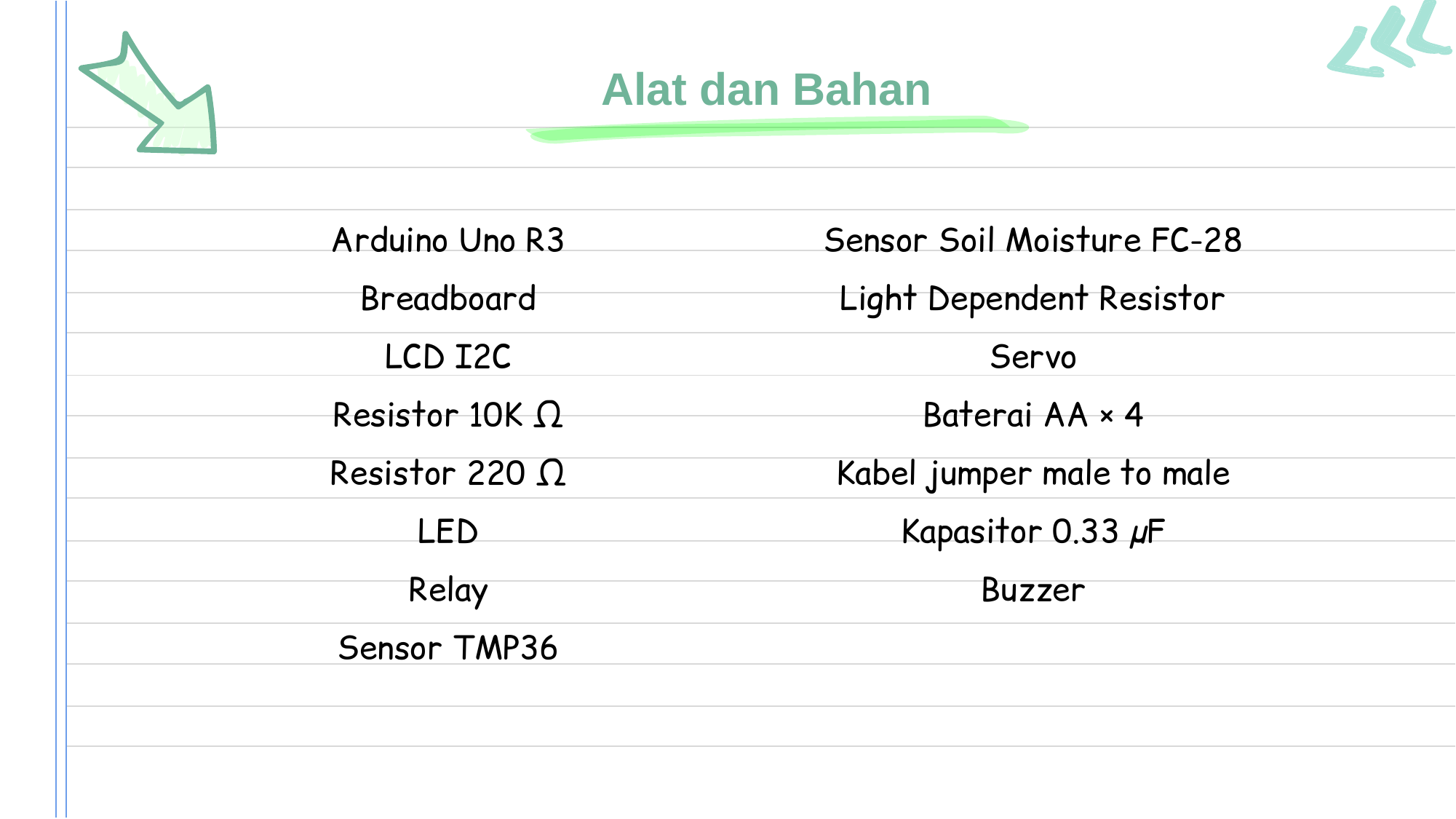

# Alat dan Bahan

Arduino Uno R3
Breadboard
LCD I2C
Resistor 10K Ω
Resistor 220 Ω
LED
Relay
Sensor TMP36
Sensor Soil Moisture FC-28
Light Dependent Resistor
Servo
Baterai AA × 4
Kabel jumper male to male
Kapasitor 0.33 µF
Buzzer